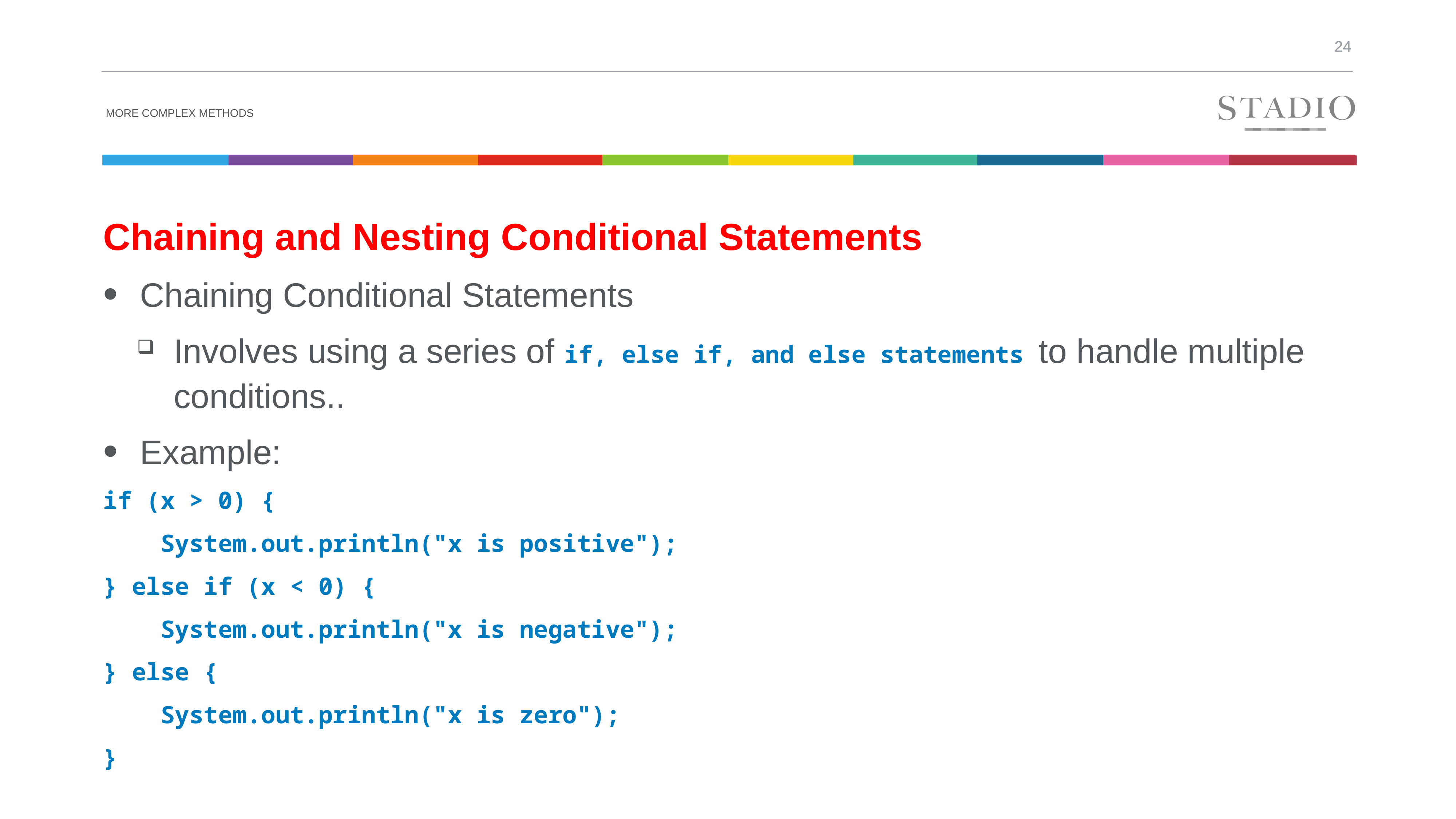

# More complex methods

Chaining and Nesting Conditional Statements
Chaining Conditional Statements
Involves using a series of if, else if, and else statements to handle multiple conditions..
Example:
if (x > 0) {
    System.out.println("x is positive");
} else if (x < 0) {
    System.out.println("x is negative");
} else {
    System.out.println("x is zero");
}